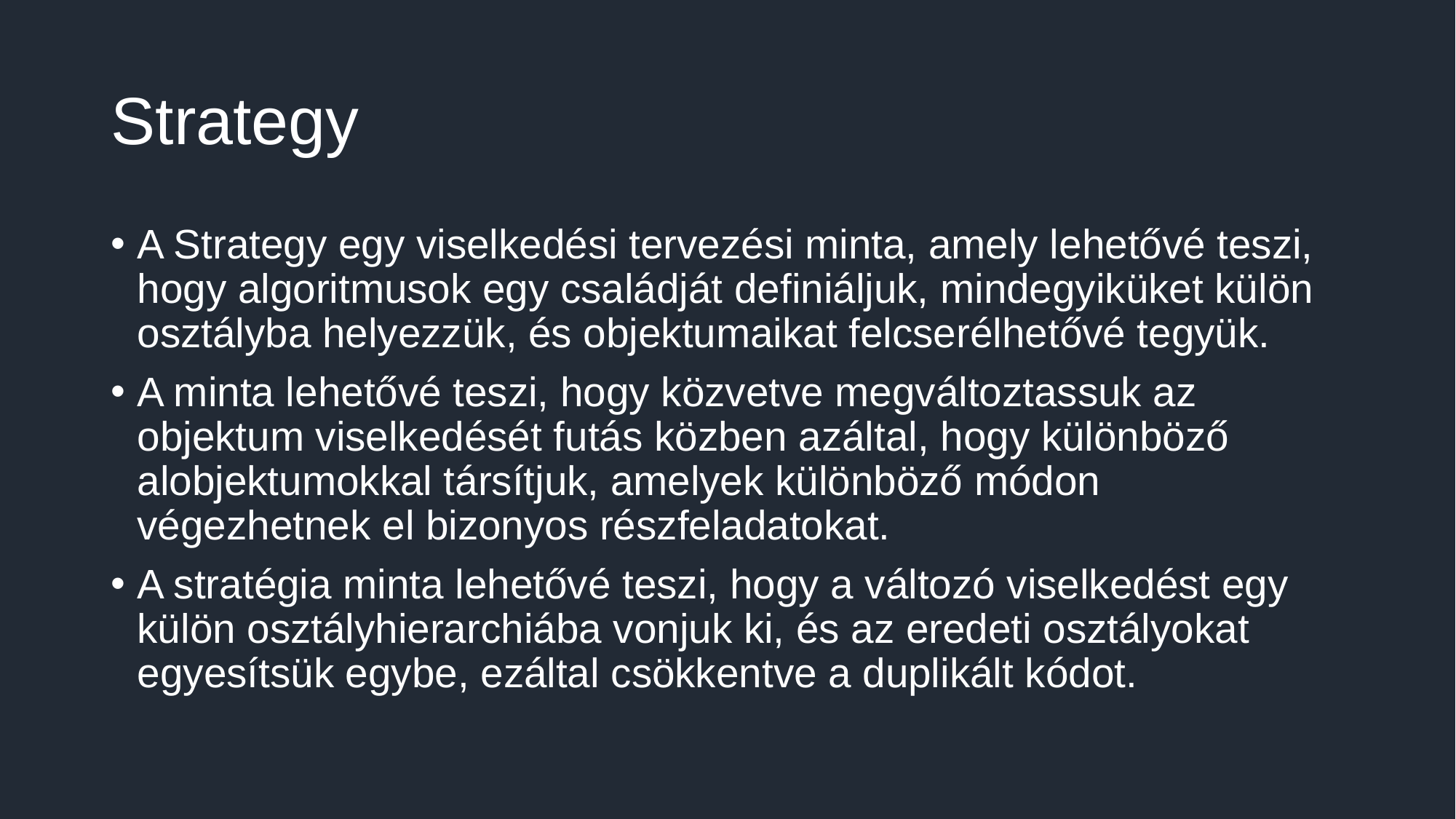

# Strategy
A Strategy egy viselkedési tervezési minta, amely lehetővé teszi, hogy algoritmusok egy családját definiáljuk, mindegyiküket külön osztályba helyezzük, és objektumaikat felcserélhetővé tegyük.
A minta lehetővé teszi, hogy közvetve megváltoztassuk az objektum viselkedését futás közben azáltal, hogy különböző alobjektumokkal társítjuk, amelyek különböző módon végezhetnek el bizonyos részfeladatokat.
A stratégia minta lehetővé teszi, hogy a változó viselkedést egy külön osztályhierarchiába vonjuk ki, és az eredeti osztályokat egyesítsük egybe, ezáltal csökkentve a duplikált kódot.